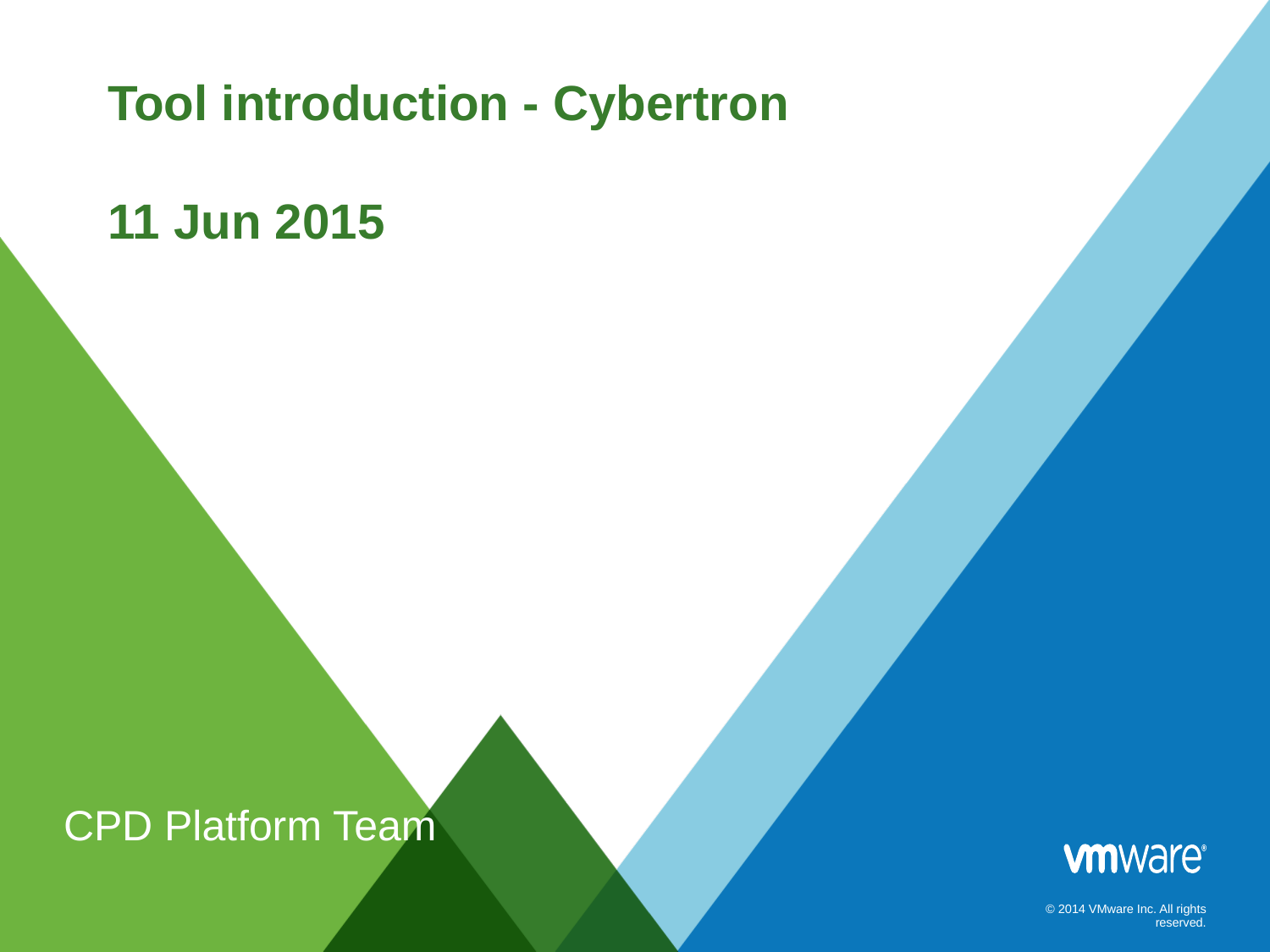

#
Tool introduction - Cybertron

11 Jun 2015
CPD Platform Team